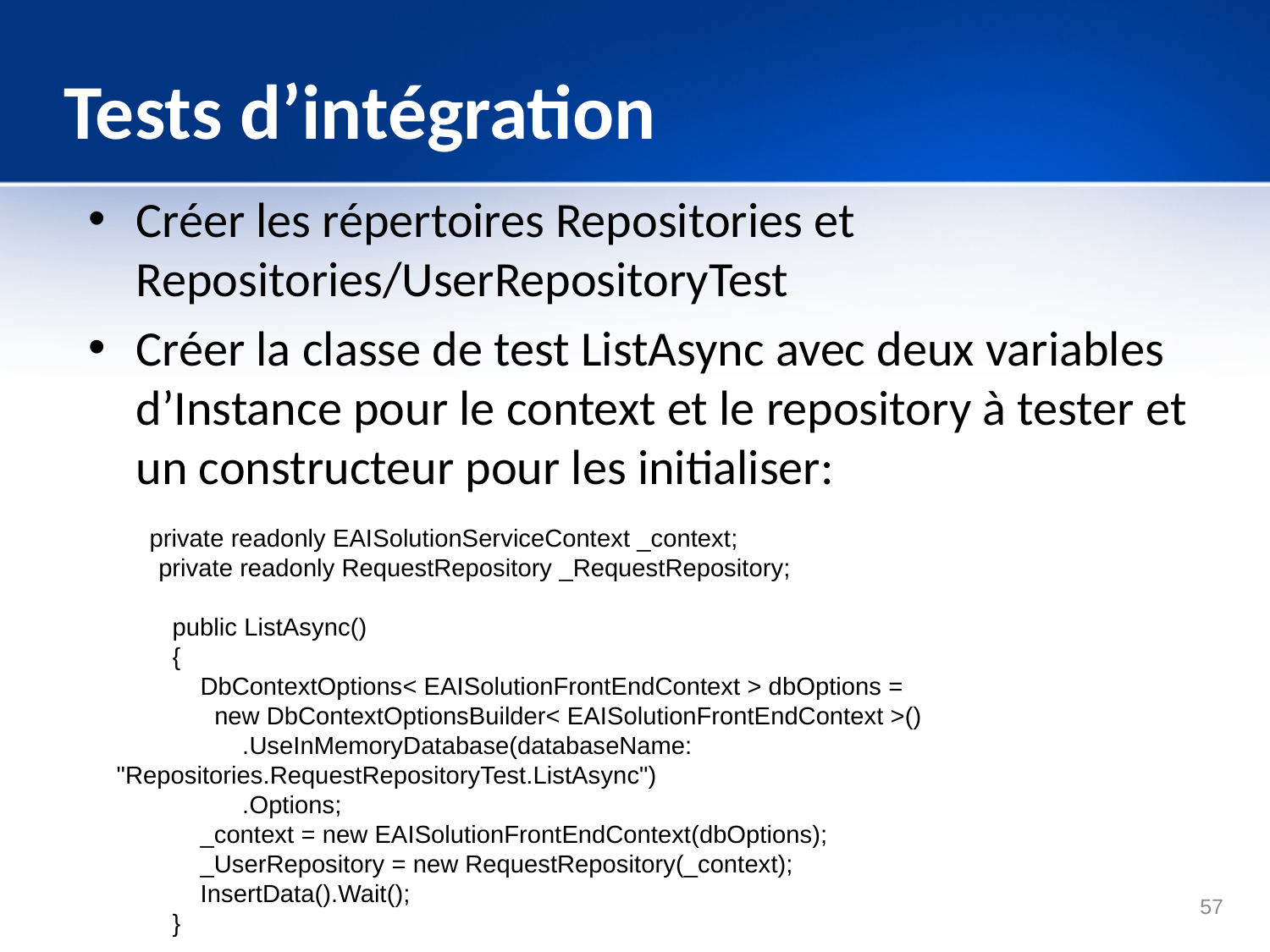

# Tests d’intégration
Créer les répertoires Repositories et Repositories/UserRepositoryTest
Créer la classe de test ListAsync avec deux variables d’Instance pour le context et le repository à tester et un constructeur pour les initialiser:

      private readonly EAISolutionServiceContext _context;
      private readonly RequestRepository _RequestRepository;

        public ListAsync()
        {
            DbContextOptions< EAISolutionFrontEndContext > dbOptions =
              new DbContextOptionsBuilder< EAISolutionFrontEndContext >()
                  .UseInMemoryDatabase(databaseName: "Repositories.RequestRepositoryTest.ListAsync")
                  .Options;
            _context = new EAISolutionFrontEndContext(dbOptions);
            _UserRepository = new RequestRepository(_context);
            InsertData().Wait();
        }
57